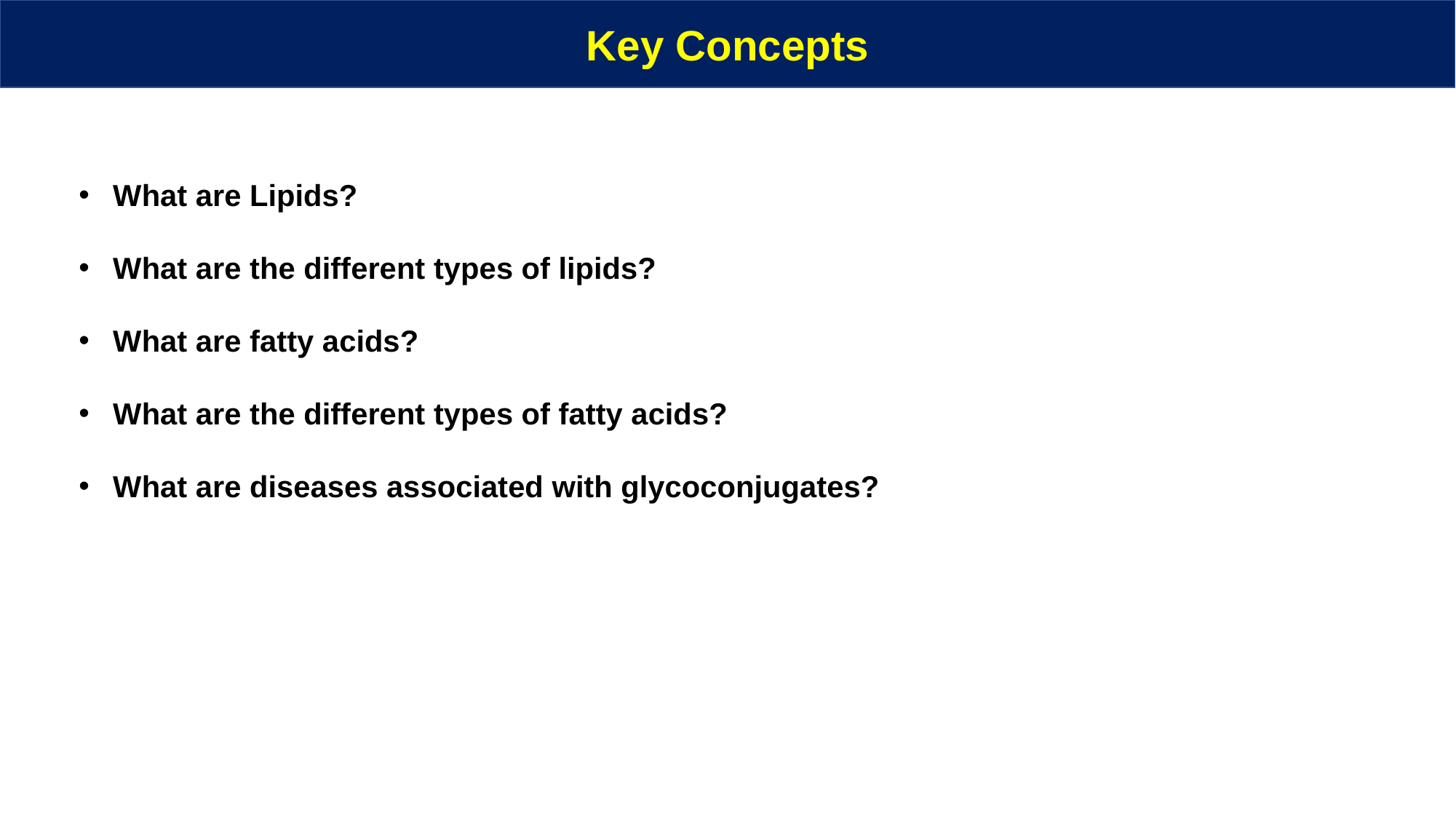

Key Concepts
What are Lipids?
What are the different types of lipids?
What are fatty acids?
What are the different types of fatty acids?
What are diseases associated with glycoconjugates?